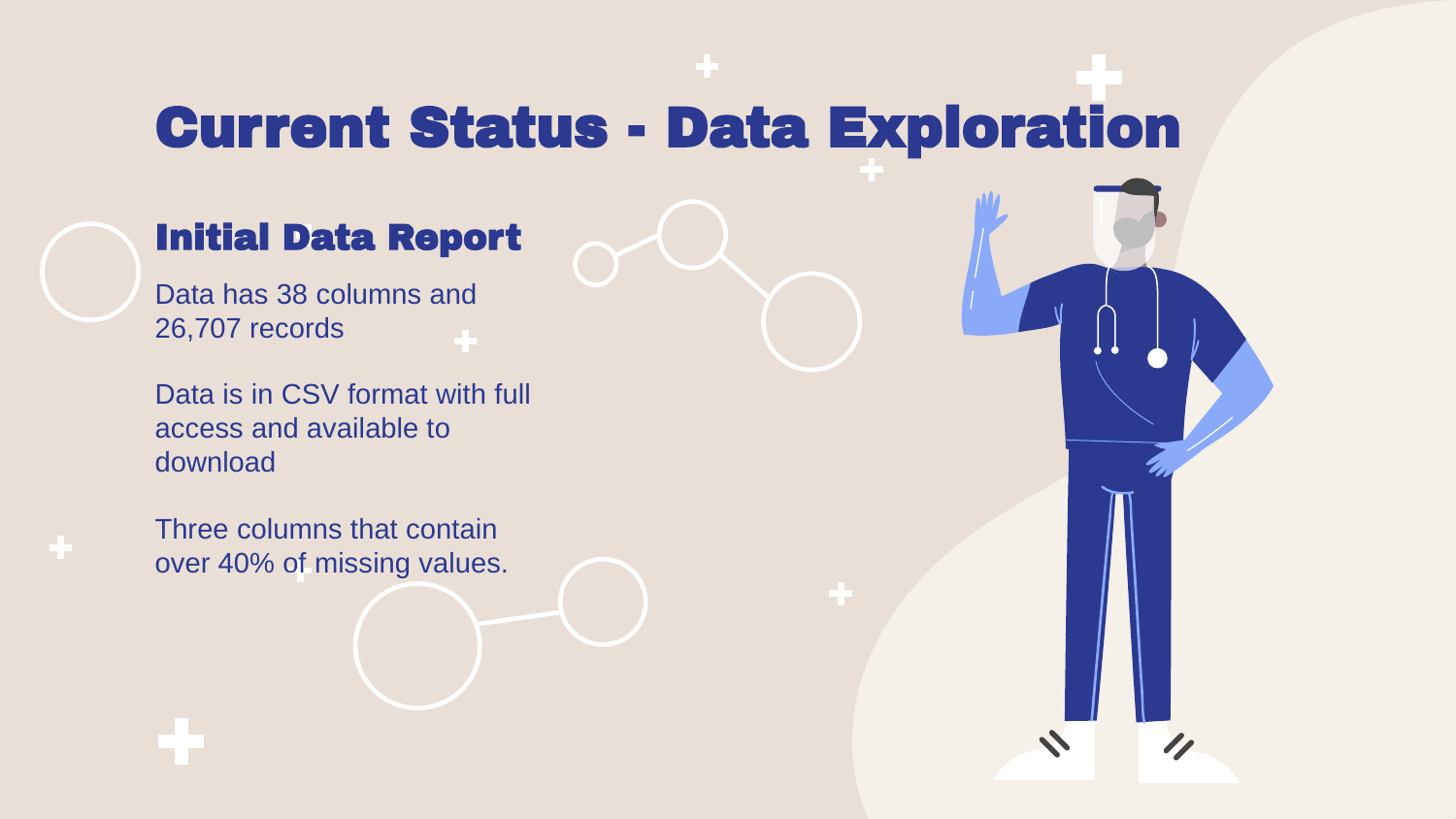

# Current Status - Data Exploration

Initial Data Report
Data has 38 columns and 26,707 records
Data is in CSV format with full access and available to download
Three columns that contain over 40% of missing values.